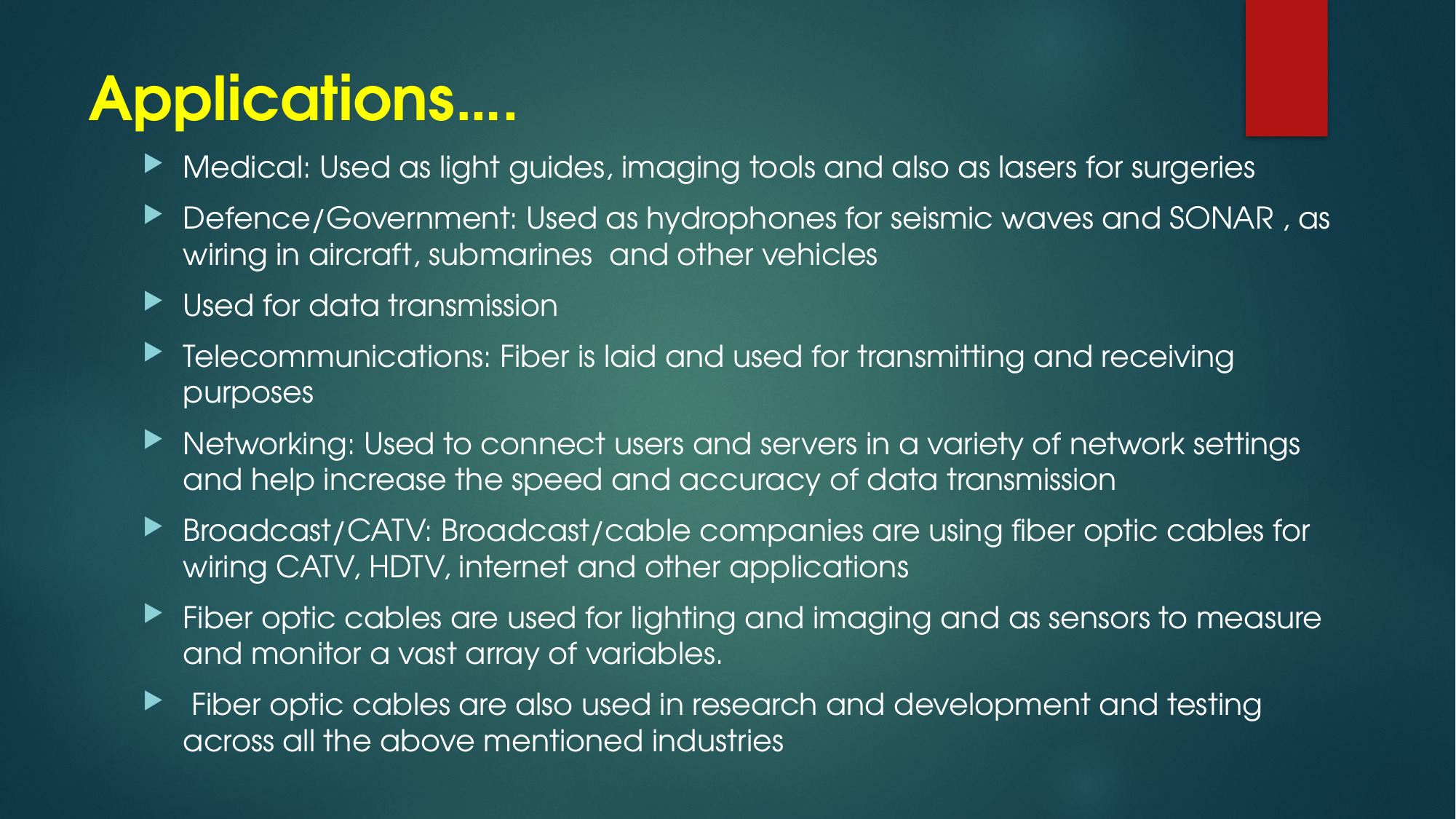

# Applications….
Medical: Used as light guides, imaging tools and also as lasers for surgeries
Defence/Government: Used as hydrophones for seismic waves and SONAR , as wiring in aircraft, submarines  and other vehicles
Used for data transmission
Telecommunications: Fiber is laid and used for transmitting and receiving purposes
Networking: Used to connect users and servers in a variety of network settings and help increase the speed and accuracy of data transmission
Broadcast/CATV: Broadcast/cable companies are using fiber optic cables for wiring CATV, HDTV, internet and other applications
Fiber optic cables are used for lighting and imaging and as sensors to measure and monitor a vast array of variables.
 Fiber optic cables are also used in research and development and testing across all the above mentioned industries